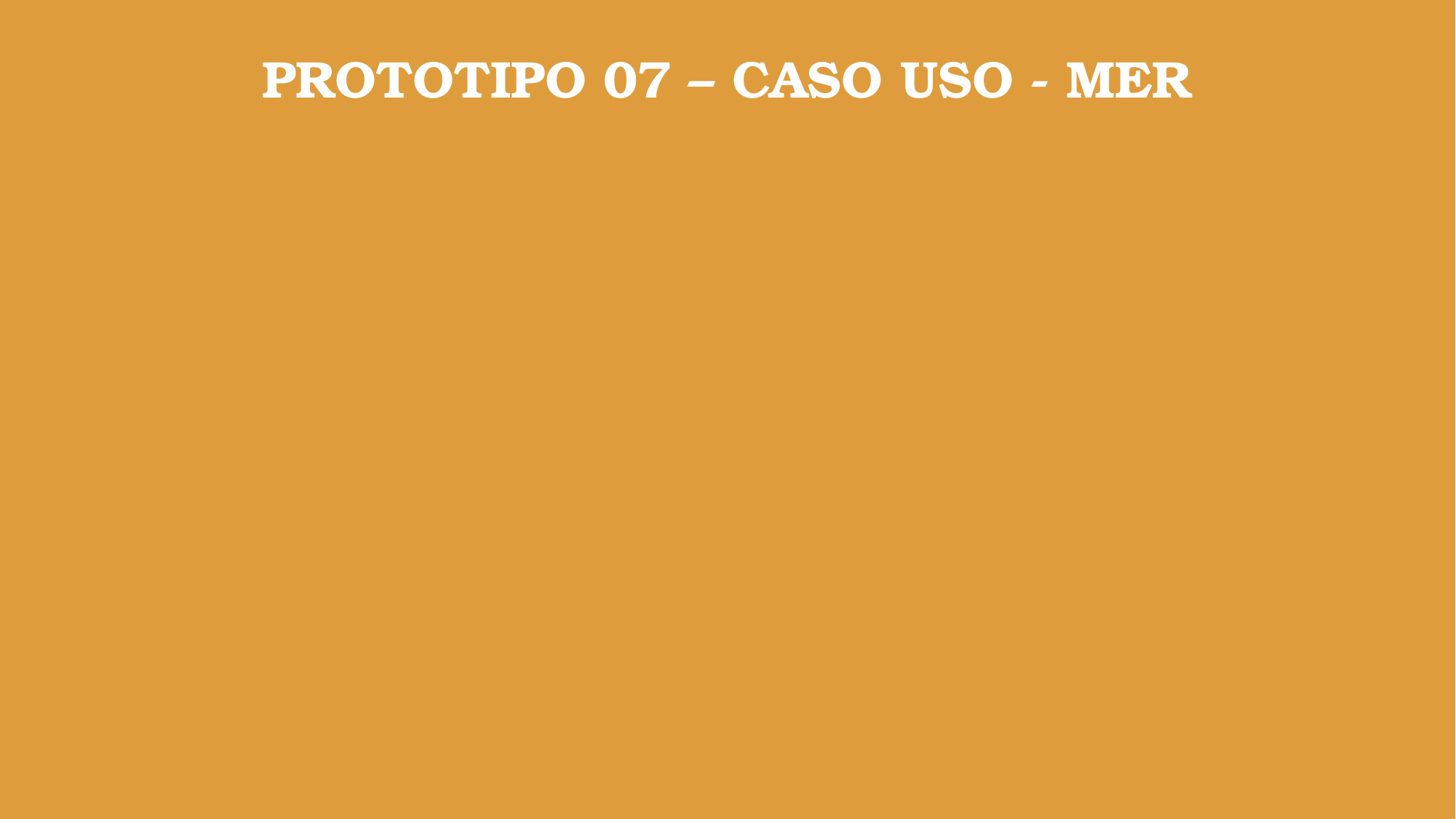

PROTOTIPO 07 – CASO USO - MER